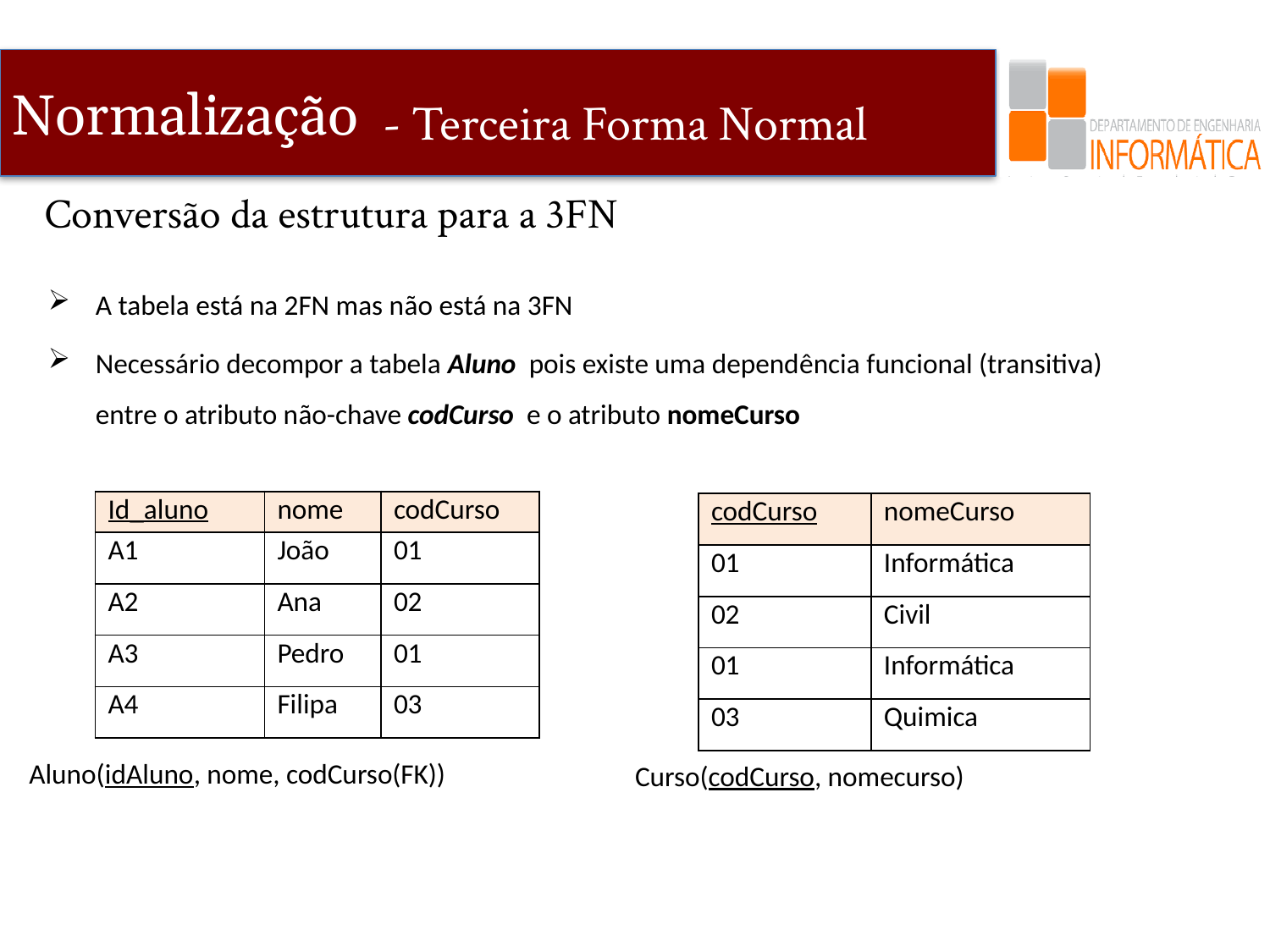

- Terceira Forma Normal
Conversão da estrutura para a 3FN
A tabela está na 2FN mas não está na 3FN
Necessário decompor a tabela Aluno  pois existe uma dependência funcional (transitiva)  entre o atributo não-chave codCurso  e o atributo nomeCurso

| Id\_aluno | nome | codCurso |
| --- | --- | --- |
| A1 | João | 01 |
| A2 | Ana | 02 |
| A3 | Pedro | 01 |
| A4 | Filipa | 03 |
| codCurso | nomeCurso |
| --- | --- |
| 01 | Informática |
| 02 | Civil |
| 01 | Informática |
| 03 | Quimica |
Aluno(idAluno, nome, codCurso(FK))
Curso(codCurso, nomecurso)